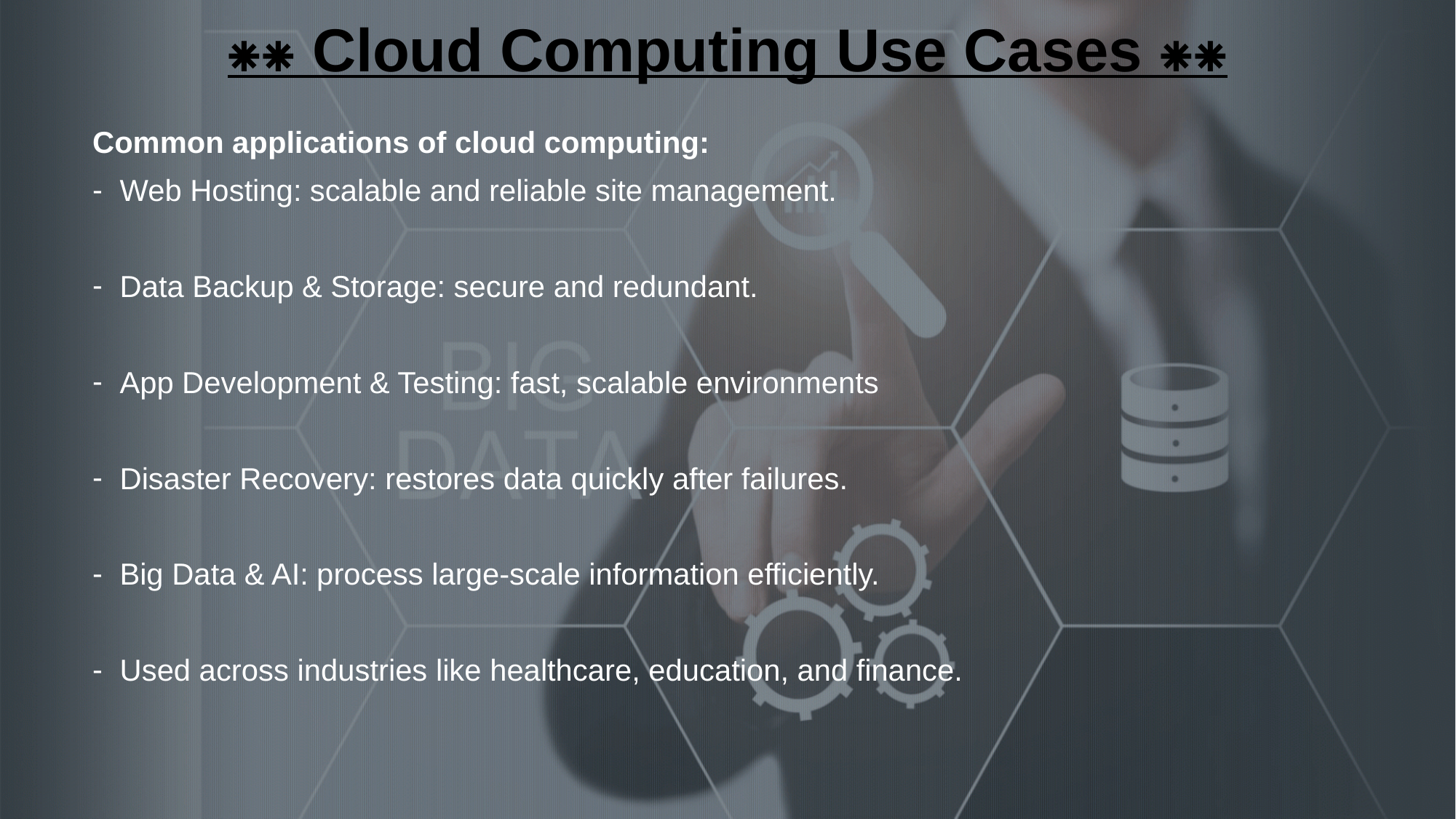

# ⁕⁕ Cloud Computing Use Cases ⁕⁕
Common applications of cloud computing:
Web Hosting: scalable and reliable site management.

Data Backup & Storage: secure and redundant.

App Development & Testing: fast, scalable environments

Disaster Recovery: restores data quickly after failures.

Big Data & AI: process large-scale information efficiently.

Used across industries like healthcare, education, and finance.